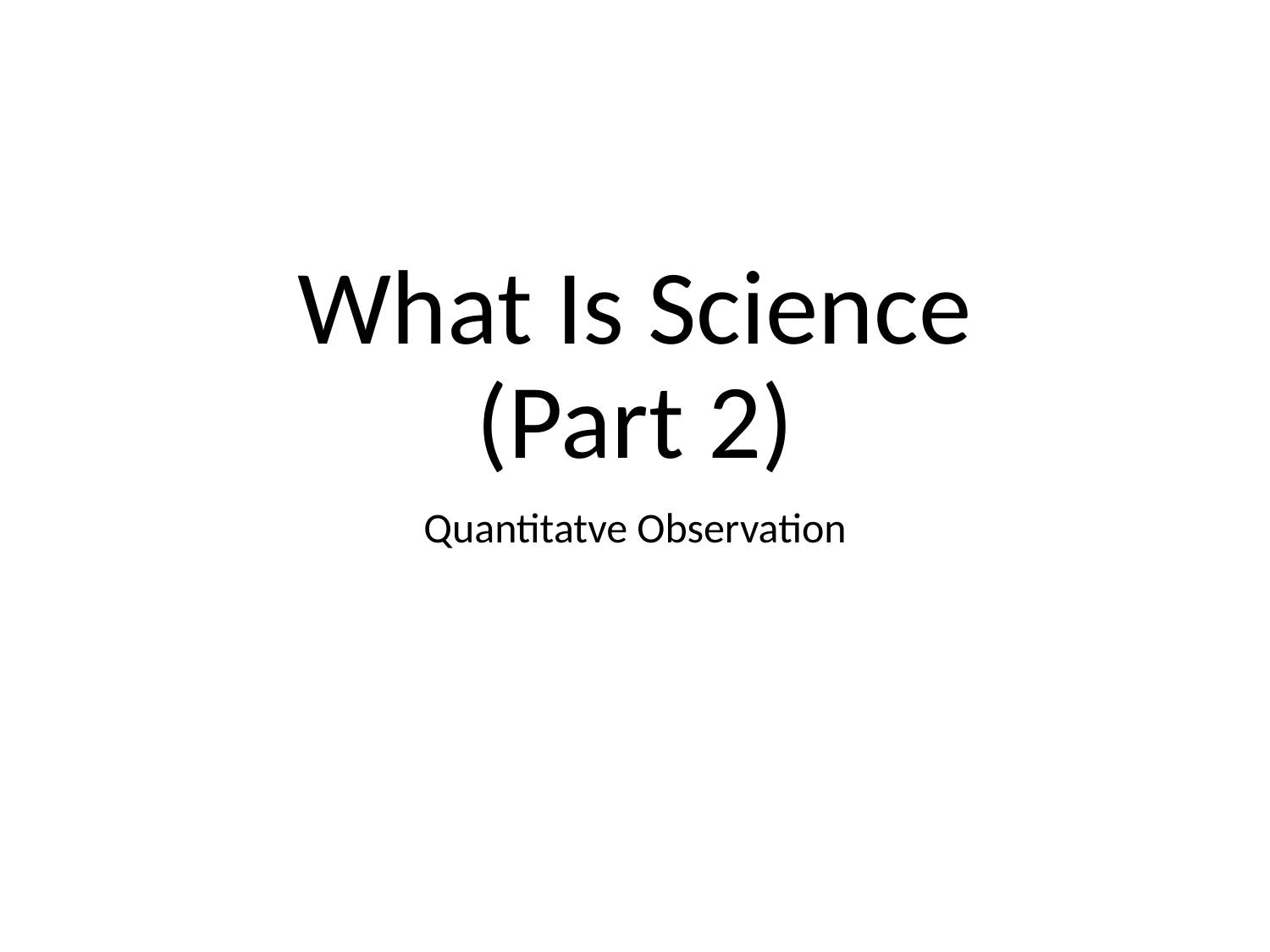

# What Is Science (Part 2)
Quantitatve Observation